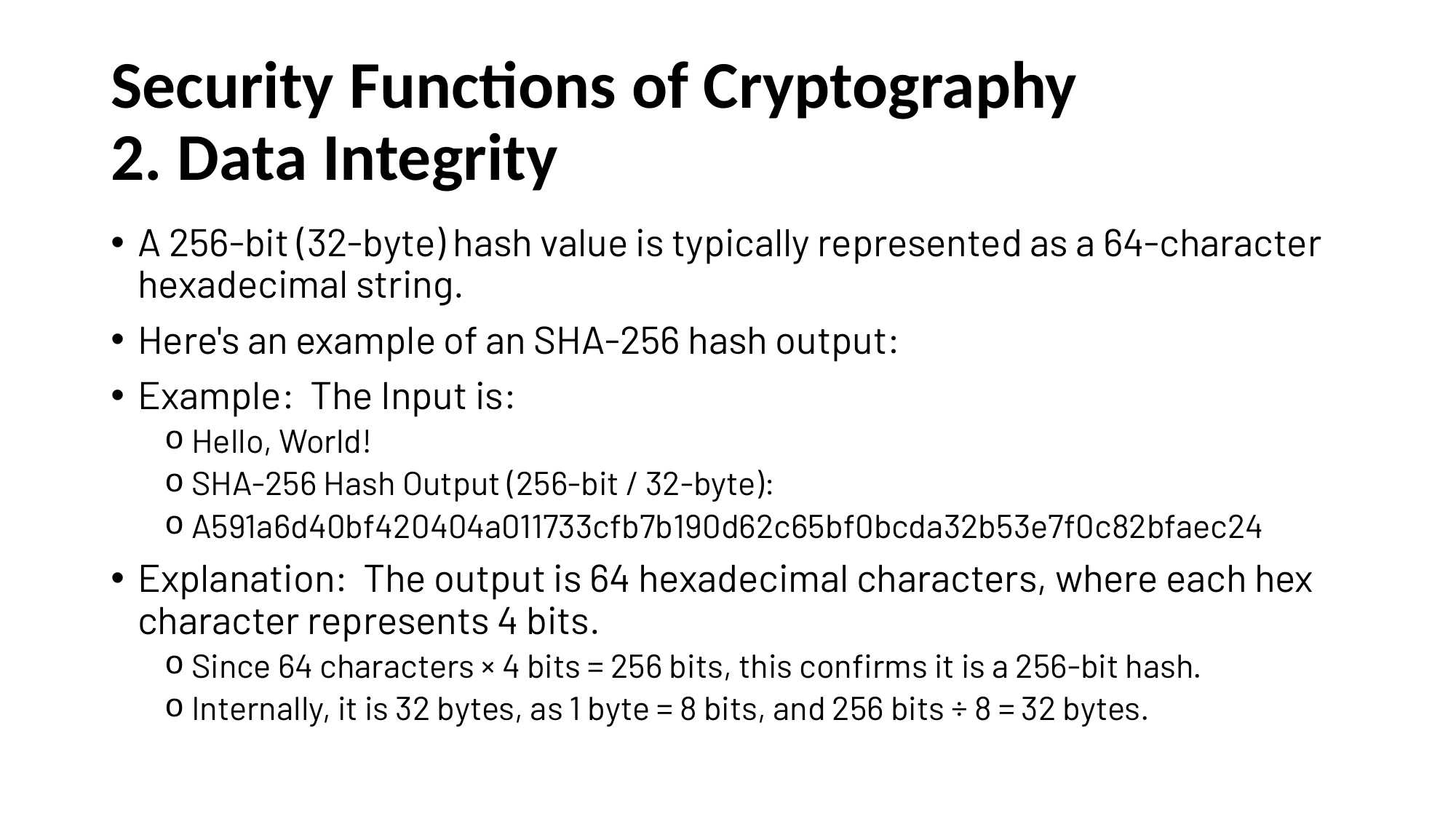

# Security Functions of Cryptography 2. Data Integrity
A 256-bit (32-byte) hash value is typically represented as a 64-character hexadecimal string.
Here's an example of an SHA-256 hash output:
Example:  The Input is:
Hello, World!
SHA-256 Hash Output (256-bit / 32-byte):
A591a6d40bf420404a011733cfb7b190d62c65bf0bcda32b53e7f0c82bfaec24
Explanation:  The output is 64 hexadecimal characters, where each hex character represents 4 bits.
Since 64 characters × 4 bits = 256 bits, this confirms it is a 256-bit hash.
Internally, it is 32 bytes, as 1 byte = 8 bits, and 256 bits ÷ 8 = 32 bytes.